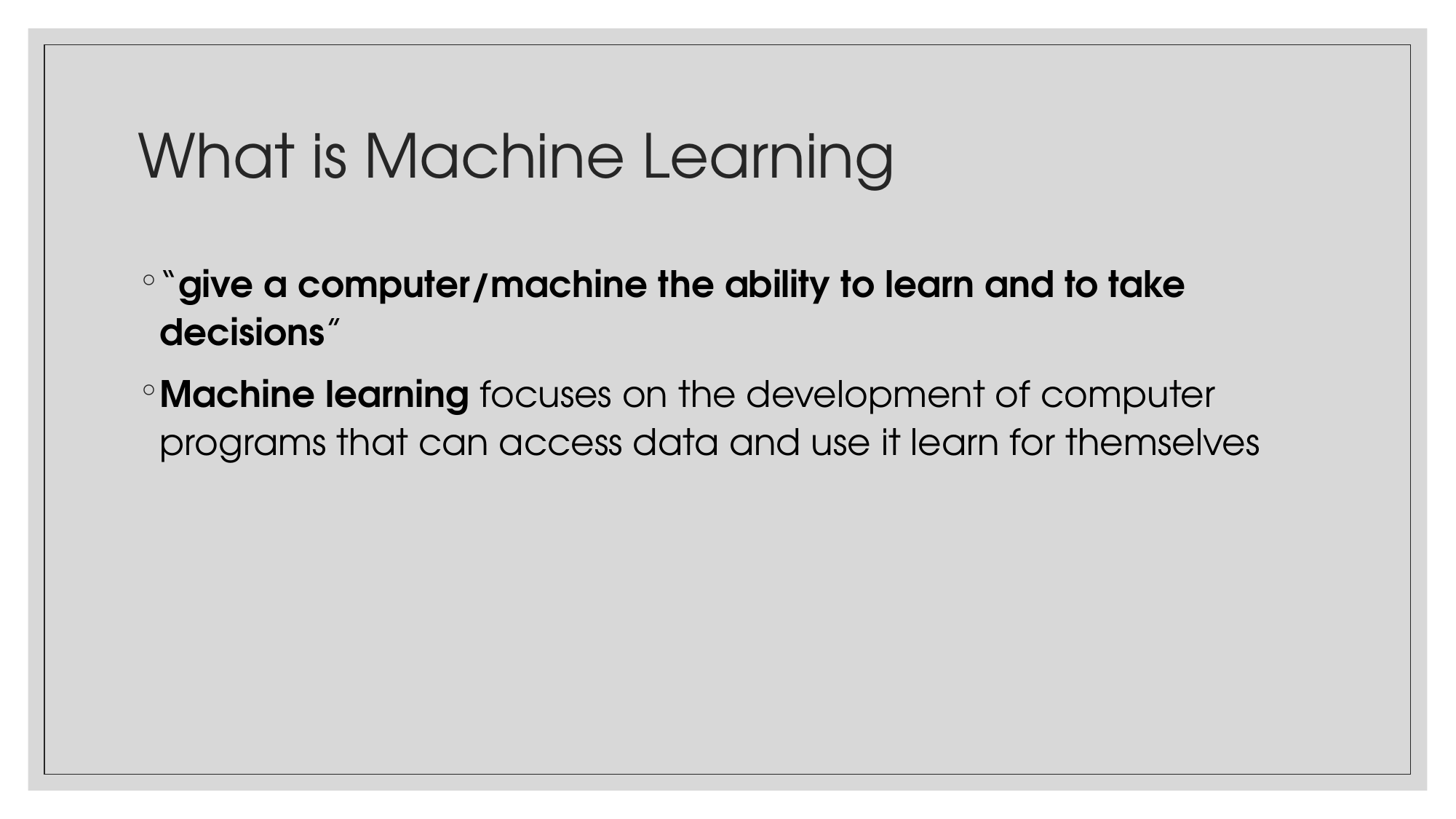

# What is Machine Learning
“give a computer/machine the ability to learn and to take decisions”
Machine learning focuses on the development of computer programs that can access data and use it learn for themselves